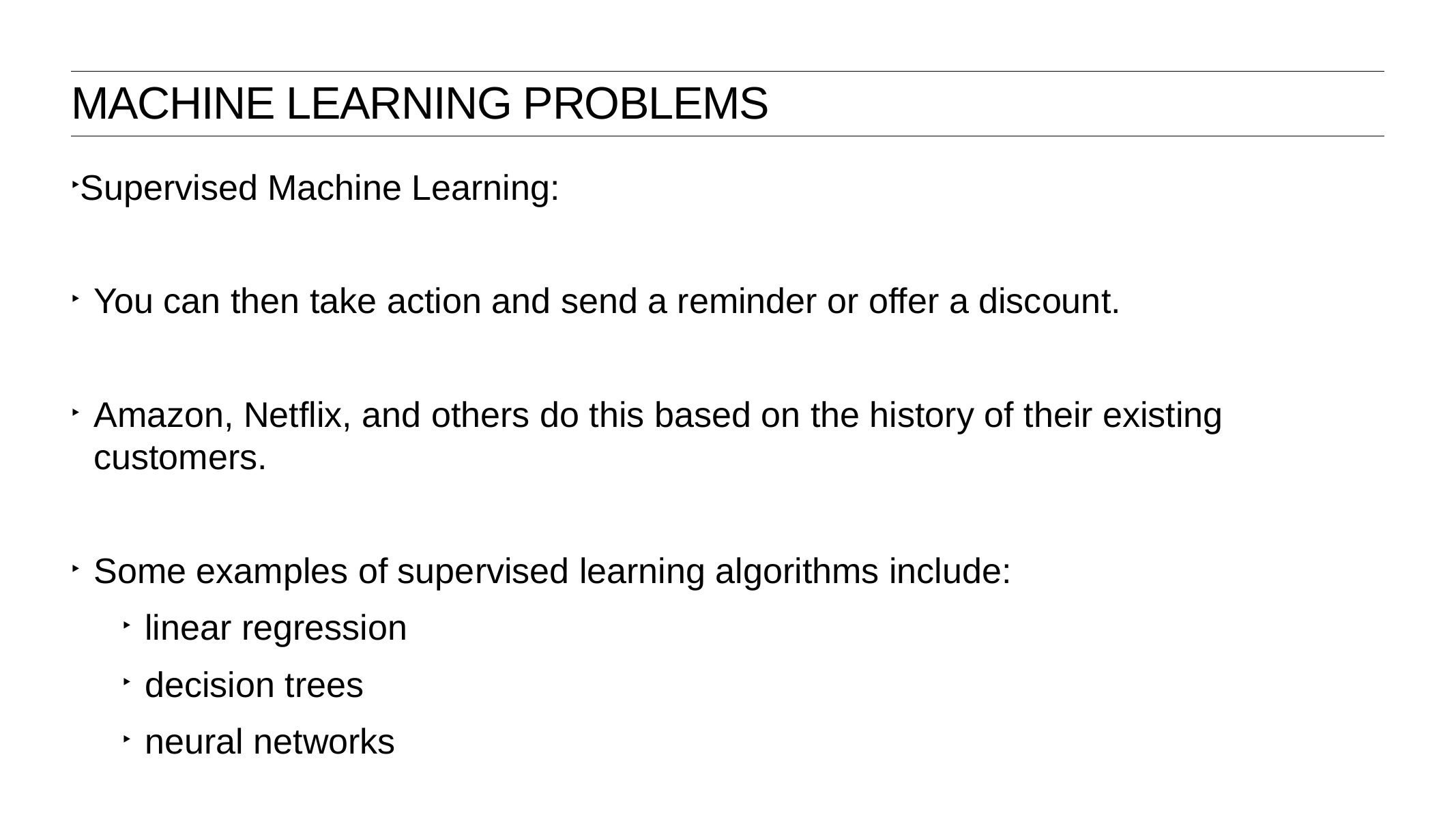

machine learning problems
Supervised Machine Learning:

You can then take action and send a reminder or offer a discount.

Amazon, Netflix, and others do this based on the history of their existing customers.

Some examples of supervised learning algorithms include:
linear regression
decision trees
neural networks